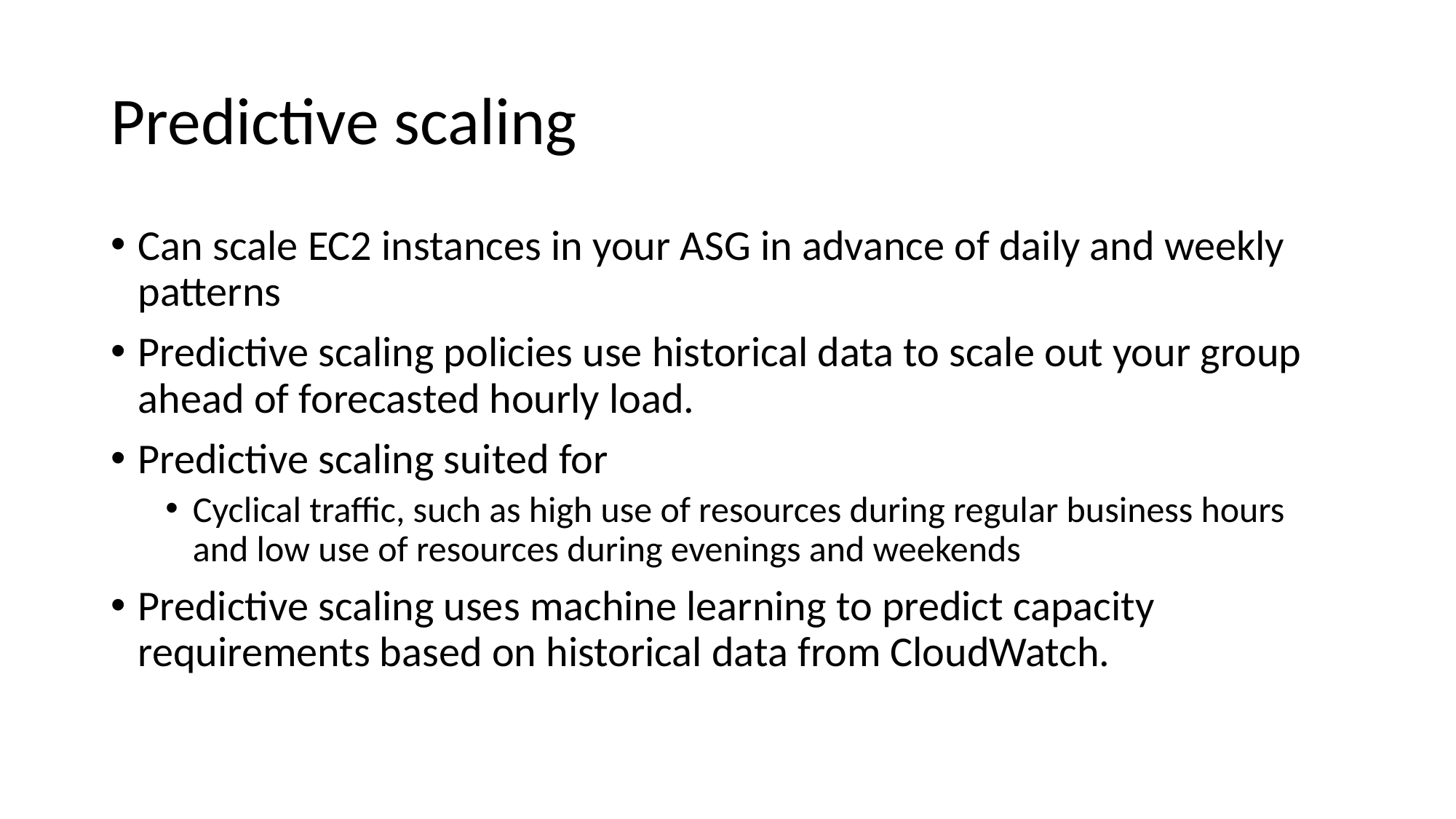

# Predictive scaling
Can scale EC2 instances in your ASG in advance of daily and weekly patterns
Predictive scaling policies use historical data to scale out your group ahead of forecasted hourly load.
Predictive scaling suited for
Cyclical traffic, such as high use of resources during regular business hours and low use of resources during evenings and weekends
Predictive scaling uses machine learning to predict capacity requirements based on historical data from CloudWatch.